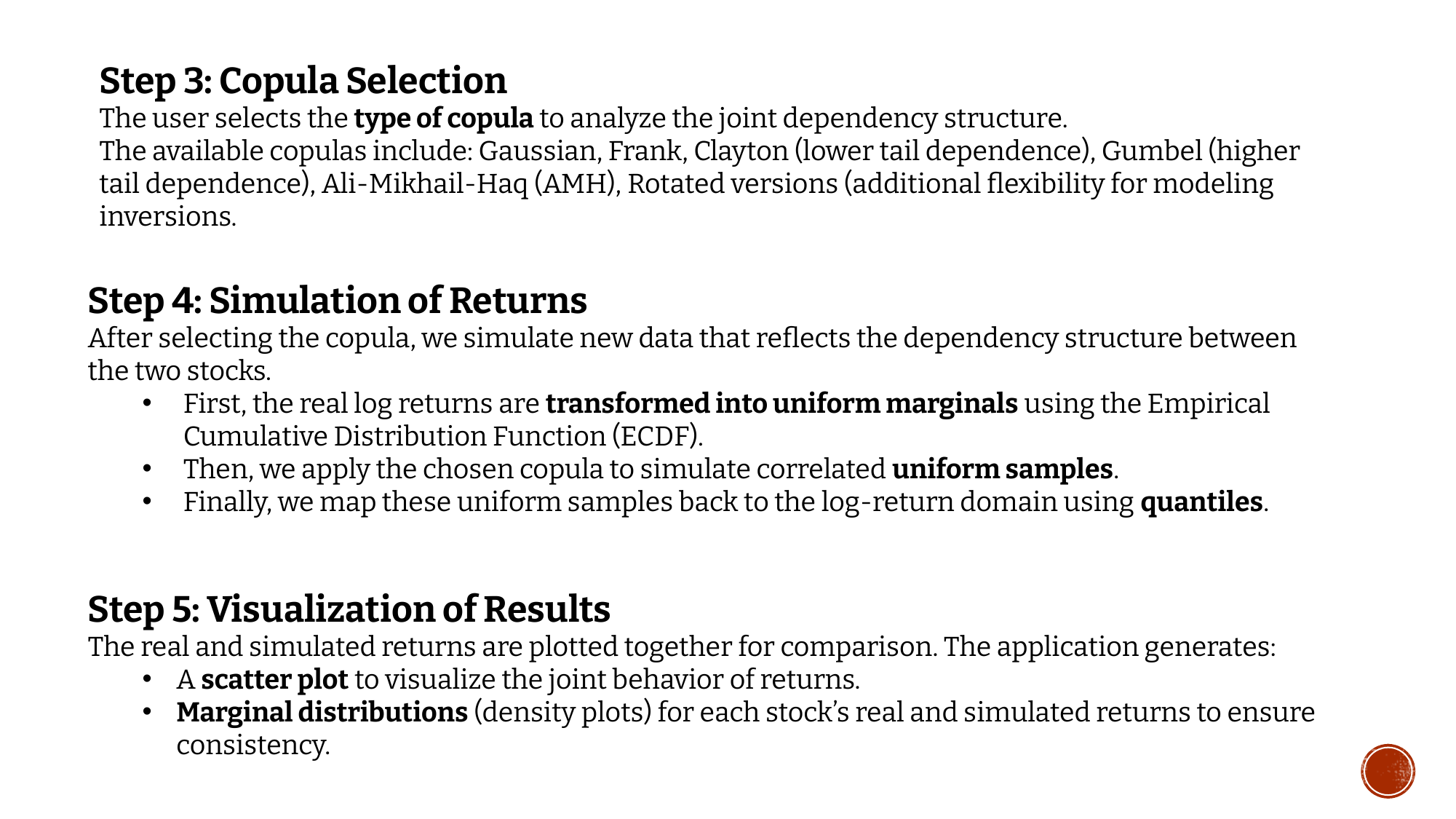

Step 3: Copula Selection
The user selects the type of copula to analyze the joint dependency structure.
The available copulas include: Gaussian, Frank, Clayton (lower tail dependence), Gumbel (higher tail dependence), Ali-Mikhail-Haq (AMH), Rotated versions (additional flexibility for modeling inversions.
Step 4: Simulation of Returns
After selecting the copula, we simulate new data that reflects the dependency structure between the two stocks.
First, the real log returns are transformed into uniform marginals using the Empirical Cumulative Distribution Function (ECDF).
Then, we apply the chosen copula to simulate correlated uniform samples.
Finally, we map these uniform samples back to the log-return domain using quantiles.

Step 5: Visualization of Results
The real and simulated returns are plotted together for comparison. The application generates:
A scatter plot to visualize the joint behavior of returns.
Marginal distributions (density plots) for each stock’s real and simulated returns to ensure consistency.